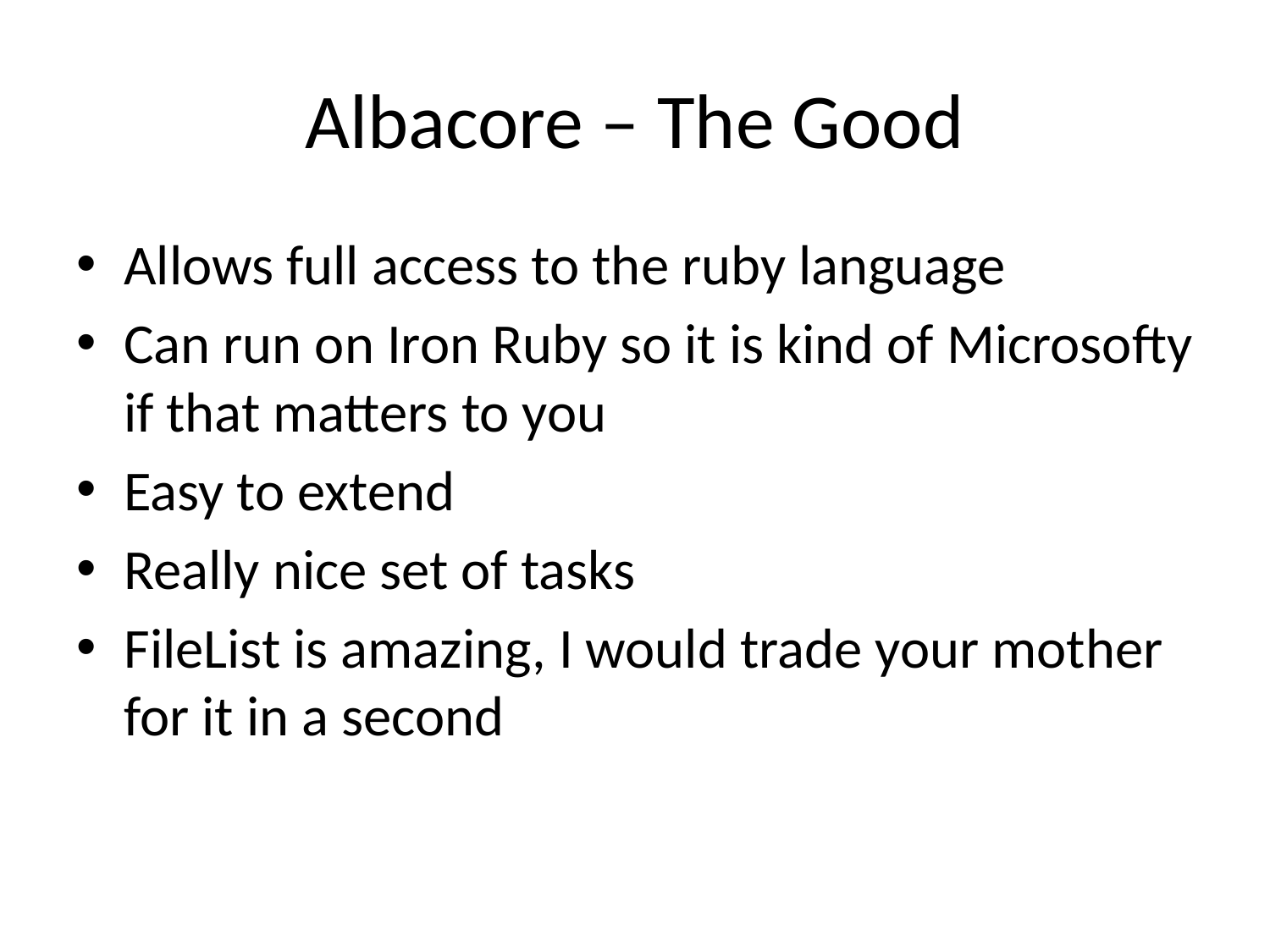

# Albacore – The Good
Allows full access to the ruby language
Can run on Iron Ruby so it is kind of Microsofty if that matters to you
Easy to extend
Really nice set of tasks
FileList is amazing, I would trade your mother for it in a second